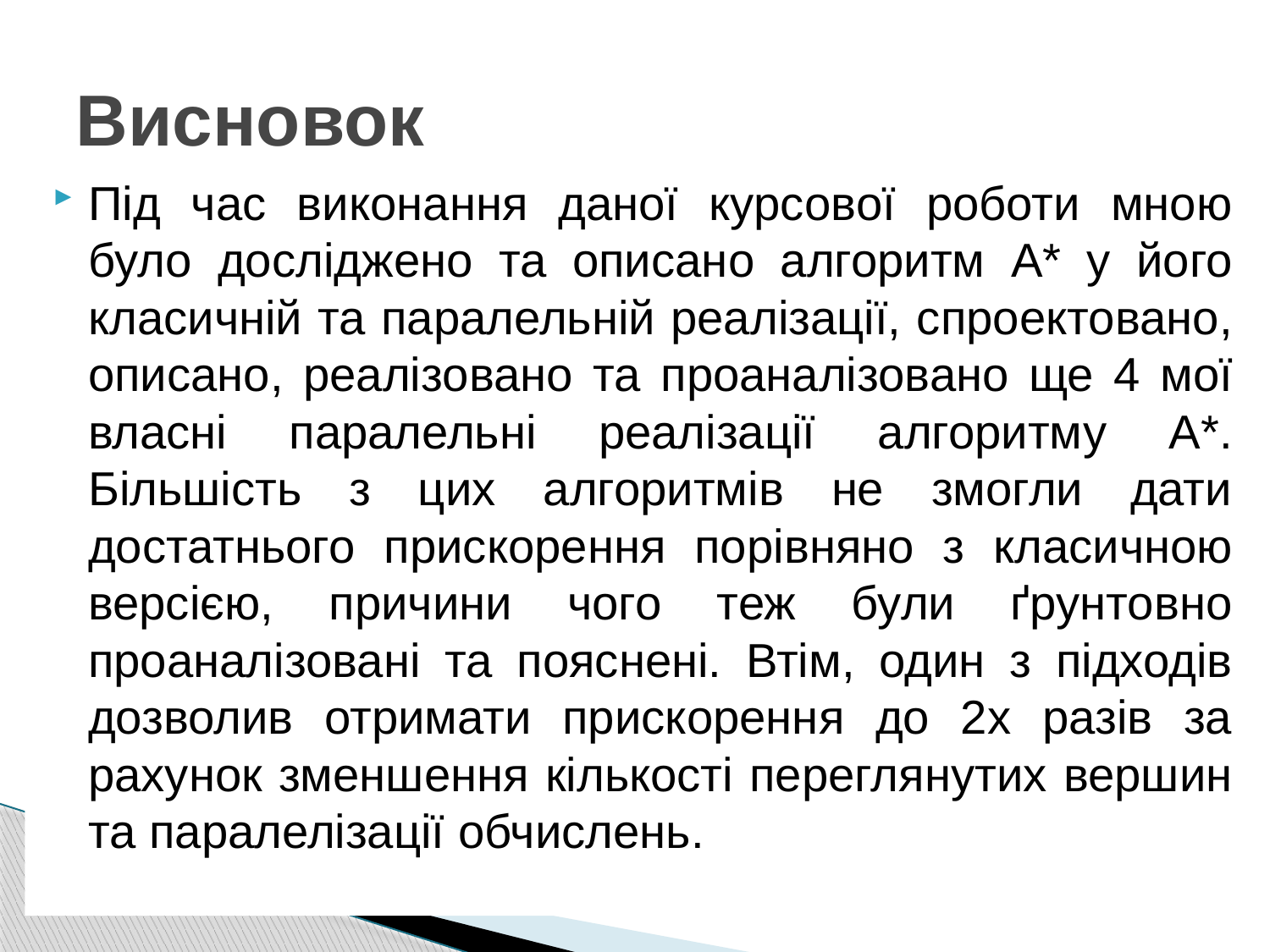

# Висновок
Під час виконання даної курсової роботи мною було досліджено та описано алгоритм А* у його класичній та паралельній реалізації, спроектовано, описано, реалізовано та проаналізовано ще 4 мої власні паралельні реалізації алгоритму А*. Більшість з цих алгоритмів не змогли дати достатнього прискорення порівняно з класичною версією, причини чого теж були ґрунтовно проаналізовані та пояснені. Втім, один з підходів дозволив отримати прискорення до 2х разів за рахунок зменшення кількості переглянутих вершин та паралелізації обчислень.